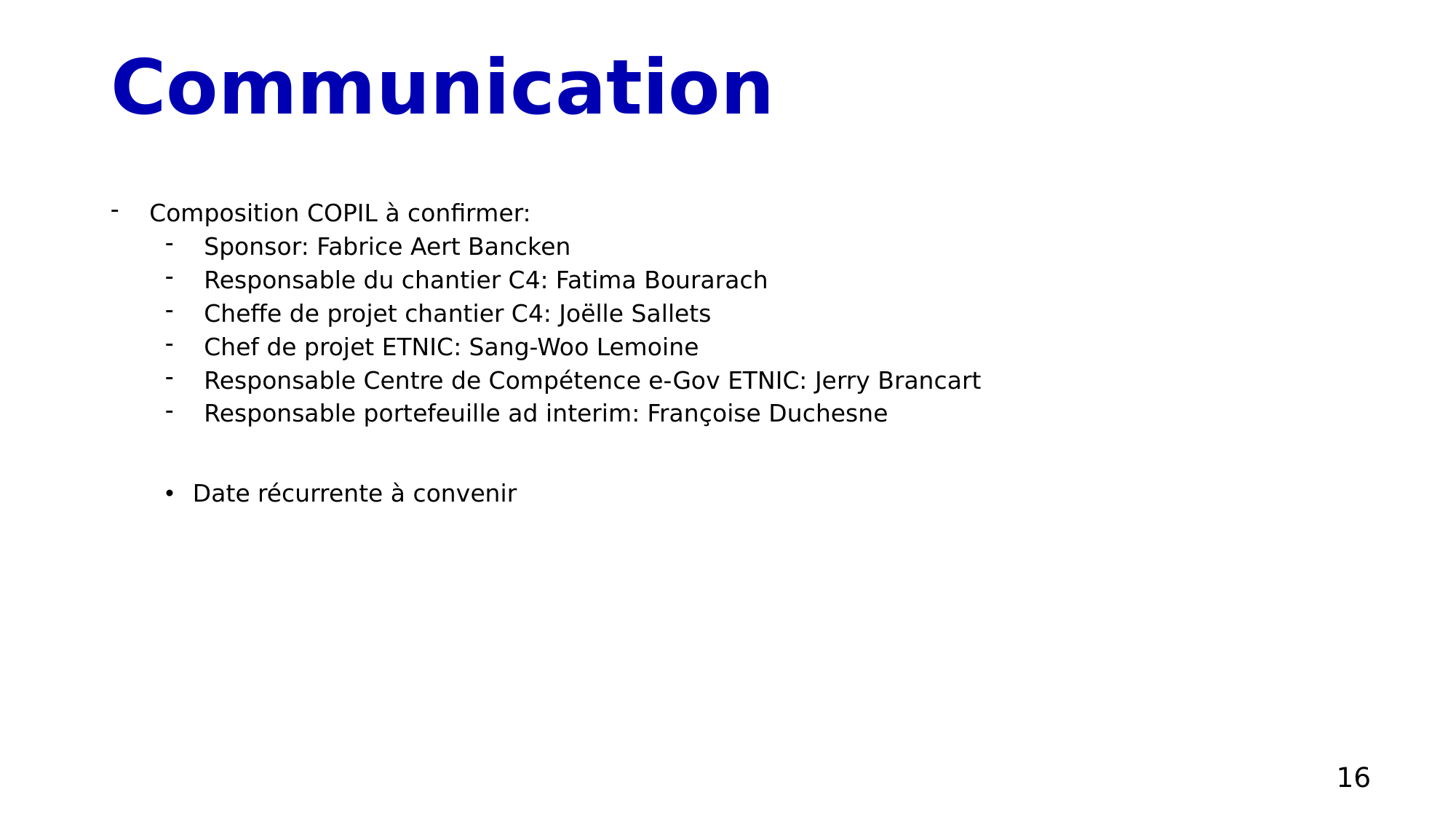

# Communication
Composition COPIL à confirmer:
Sponsor: Fabrice Aert Bancken
Responsable du chantier C4: Fatima Bourarach
Cheffe de projet chantier C4: Joëlle Sallets
Chef de projet ETNIC: Sang-Woo Lemoine
Responsable Centre de Compétence e-Gov ETNIC: Jerry Brancart
Responsable portefeuille ad interim: Françoise Duchesne

Date récurrente à convenir

16